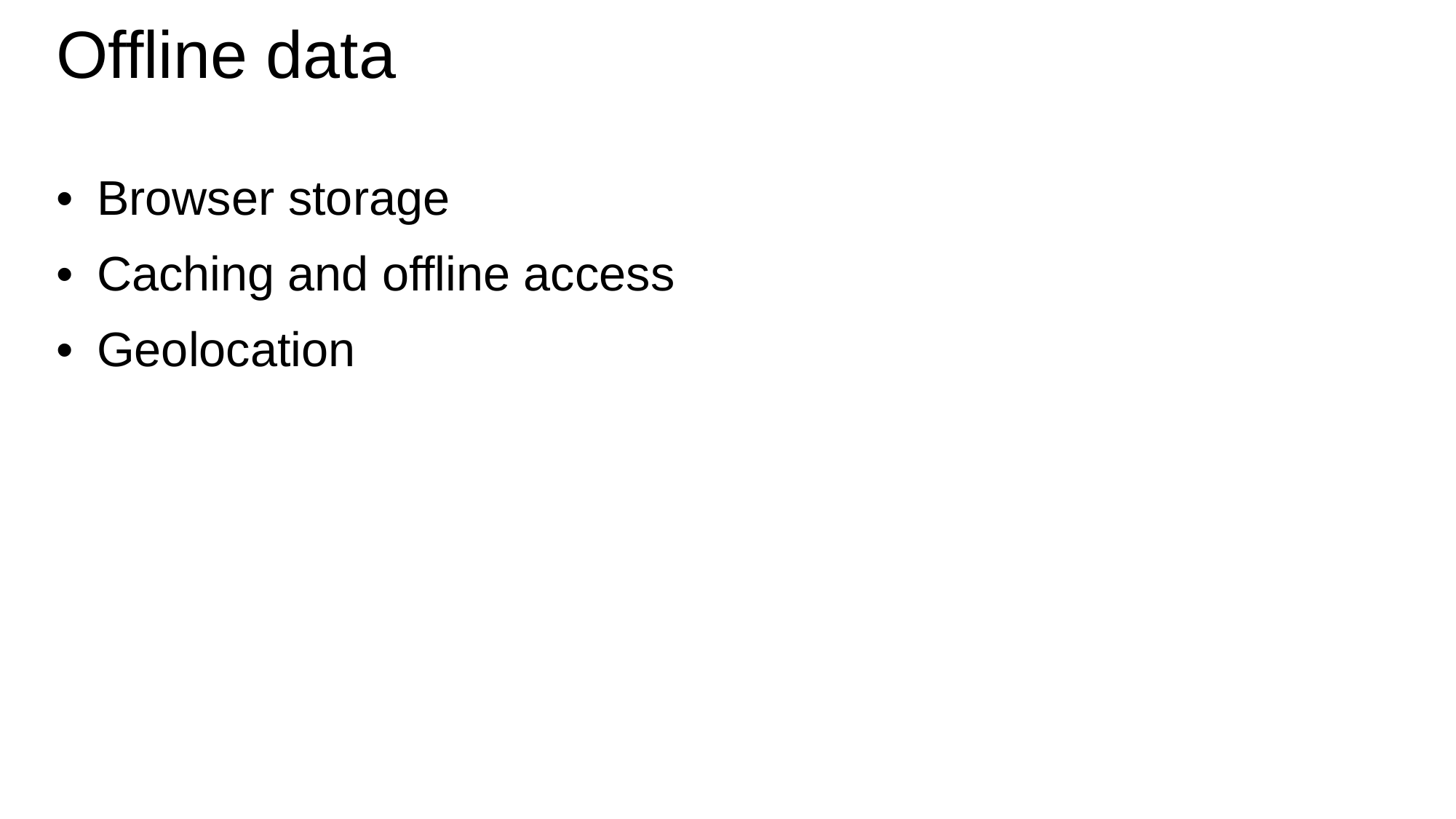

# Offline data
Browser storage
Caching and offline access
Geolocation